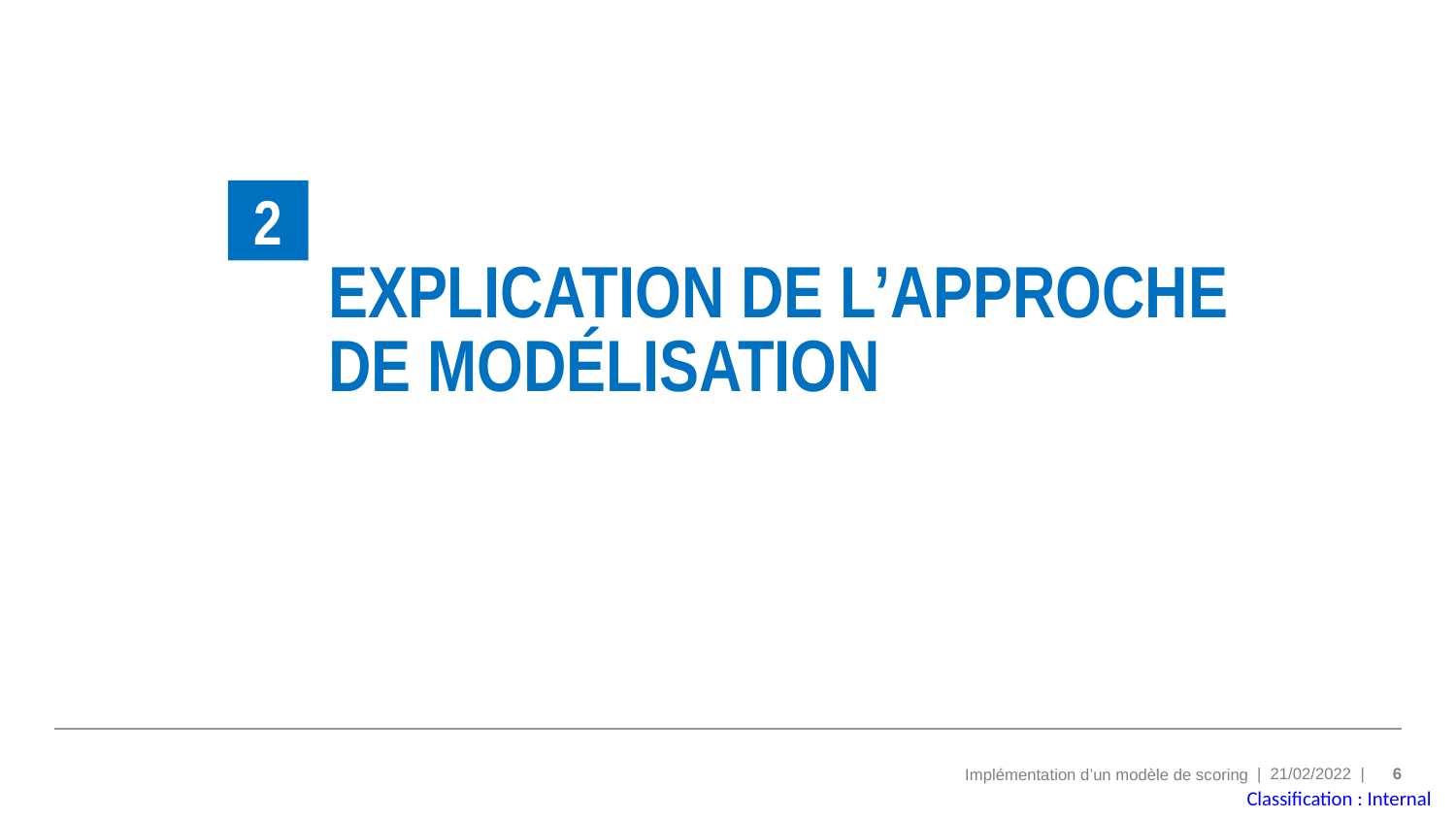

2
# Explication de l’approche de modélisation